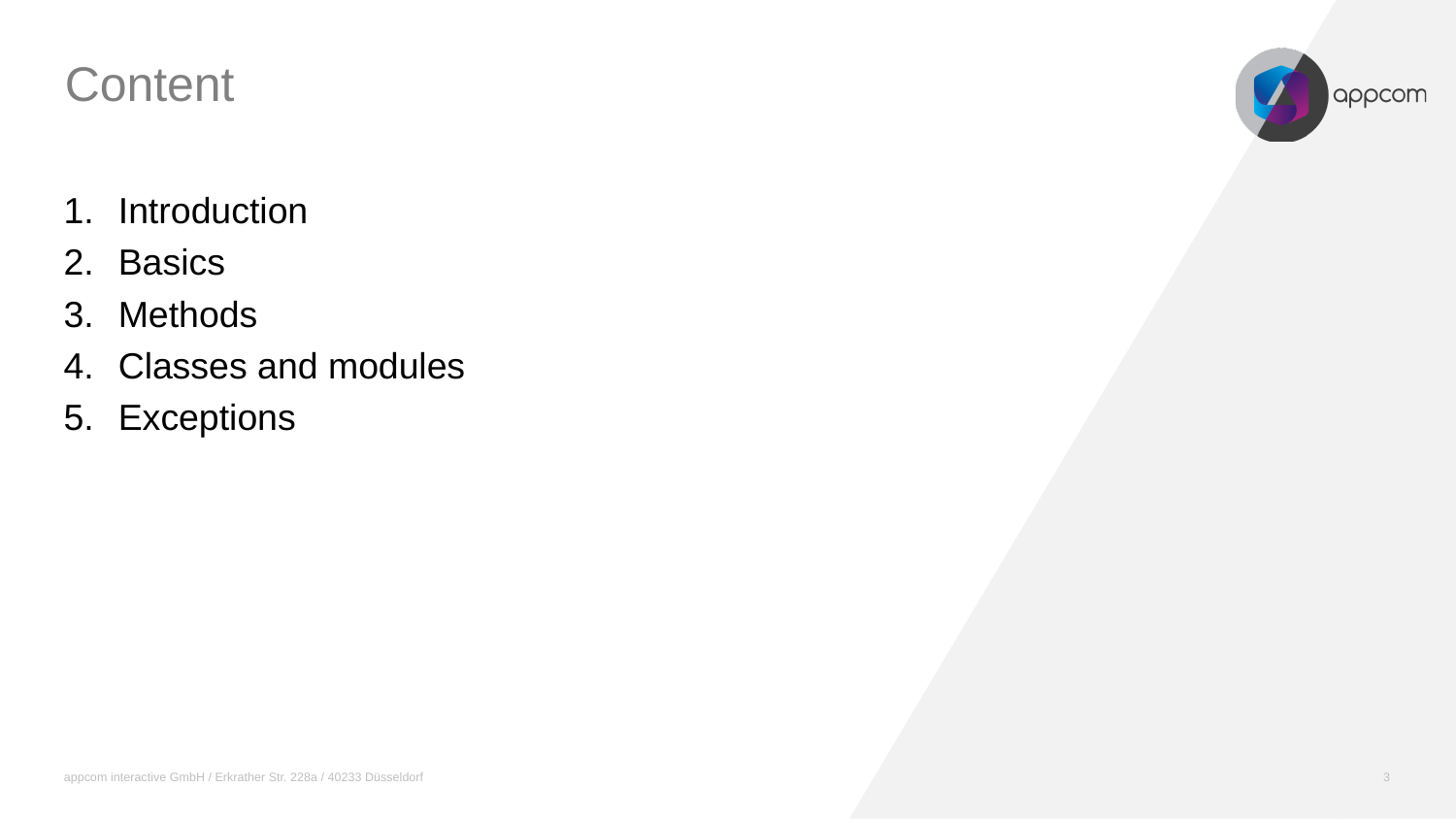

Content
Introduction
Basics
Methods
Classes and modules
Exceptions
appcom interactive GmbH / Erkrather Str. 228a / 40233 Düsseldorf
3